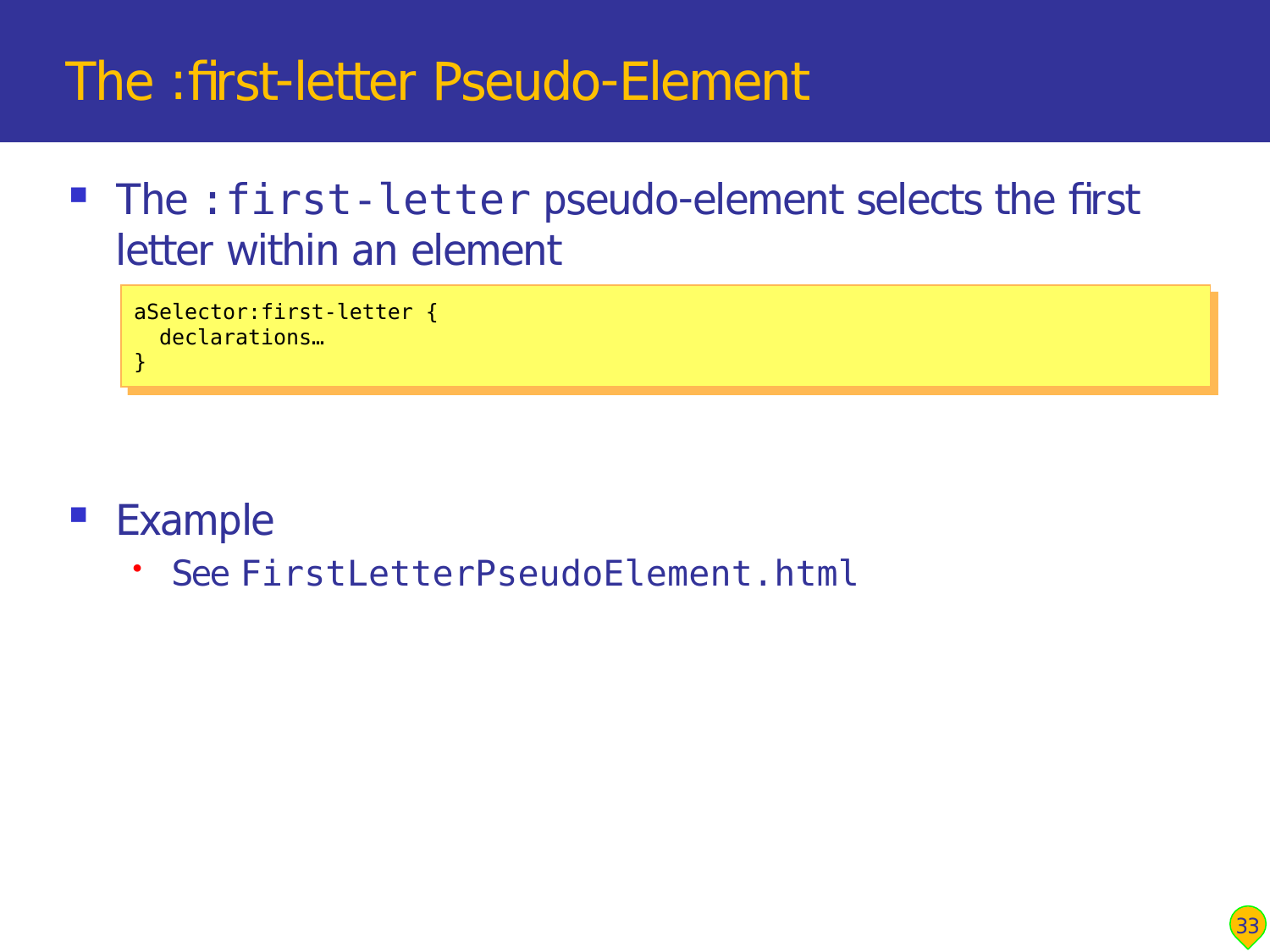

# The :first-letter Pseudo-Element
The :first-letter pseudo-element selects the first letter within an element

Example
See FirstLetterPseudoElement.html

aSelector:first-letter {
  declarations…
}
33